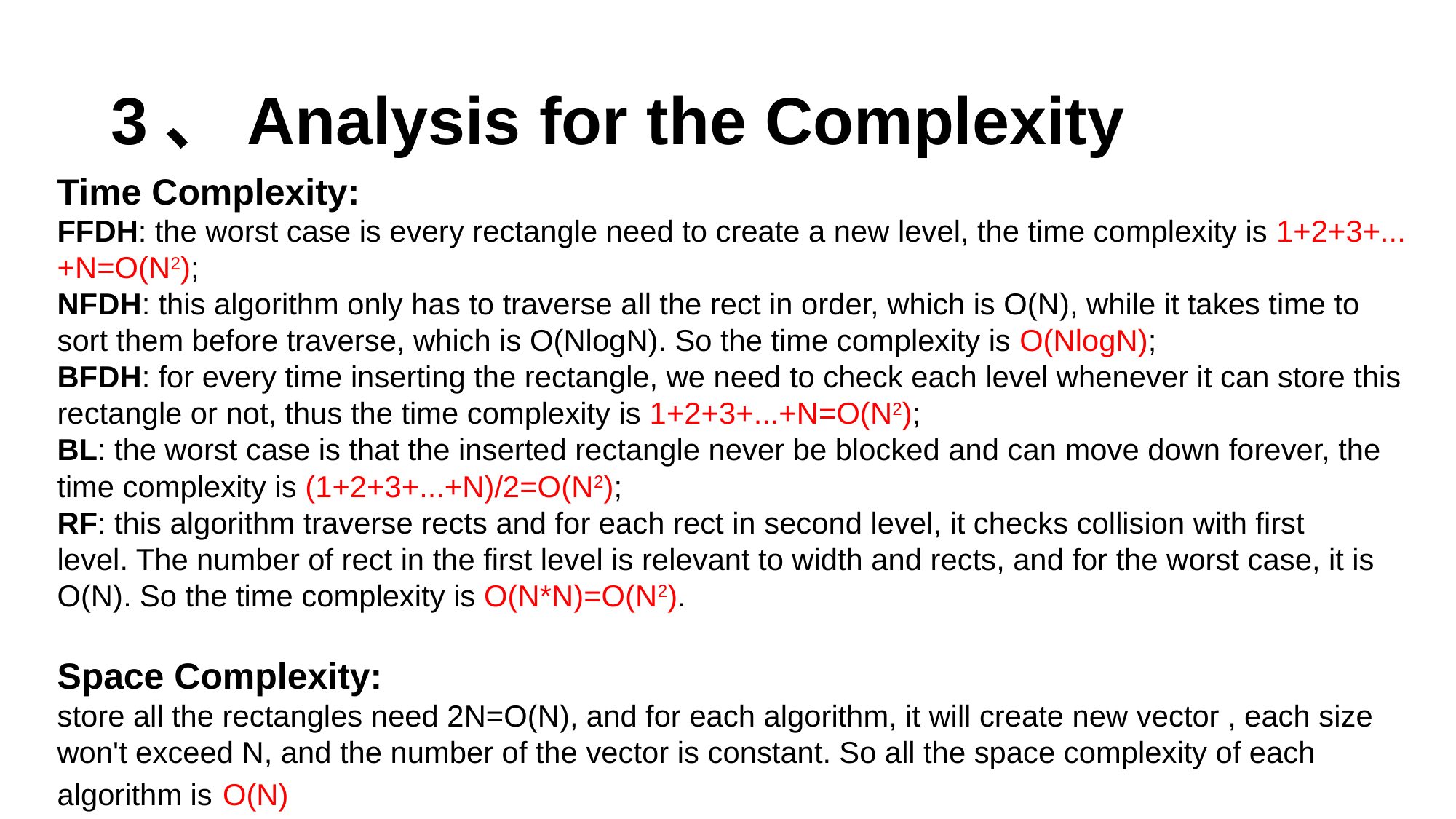

# 3、Analysis for the Complexity
Time Complexity:
FFDH: the worst case is every rectangle need to create a new level, the time complexity is 1+2+3+...+N=O(N2);
NFDH: this algorithm only has to traverse all the rect in order, which is O(N), while it takes time to
sort them before traverse, which is O(NlogN). So the time complexity is O(NlogN);
BFDH: for every time inserting the rectangle, we need to check each level whenever it can store this rectangle or not, thus the time complexity is 1+2+3+...+N=O(N2);
BL: the worst case is that the inserted rectangle never be blocked and can move down forever, the time complexity is (1+2+3+...+N)/2=O(N2);
RF: this algorithm traverse rects and for each rect in second level, it checks collision with first
level. The number of rect in the first level is relevant to width and rects, and for the worst case, it is O(N). So the time complexity is O(N*N)=O(N2).

Space Complexity:
store all the rectangles need 2N=O(N), and for each algorithm, it will create new vector , each size won't exceed N, and the number of the vector is constant. So all the space complexity of each algorithm is O(N)